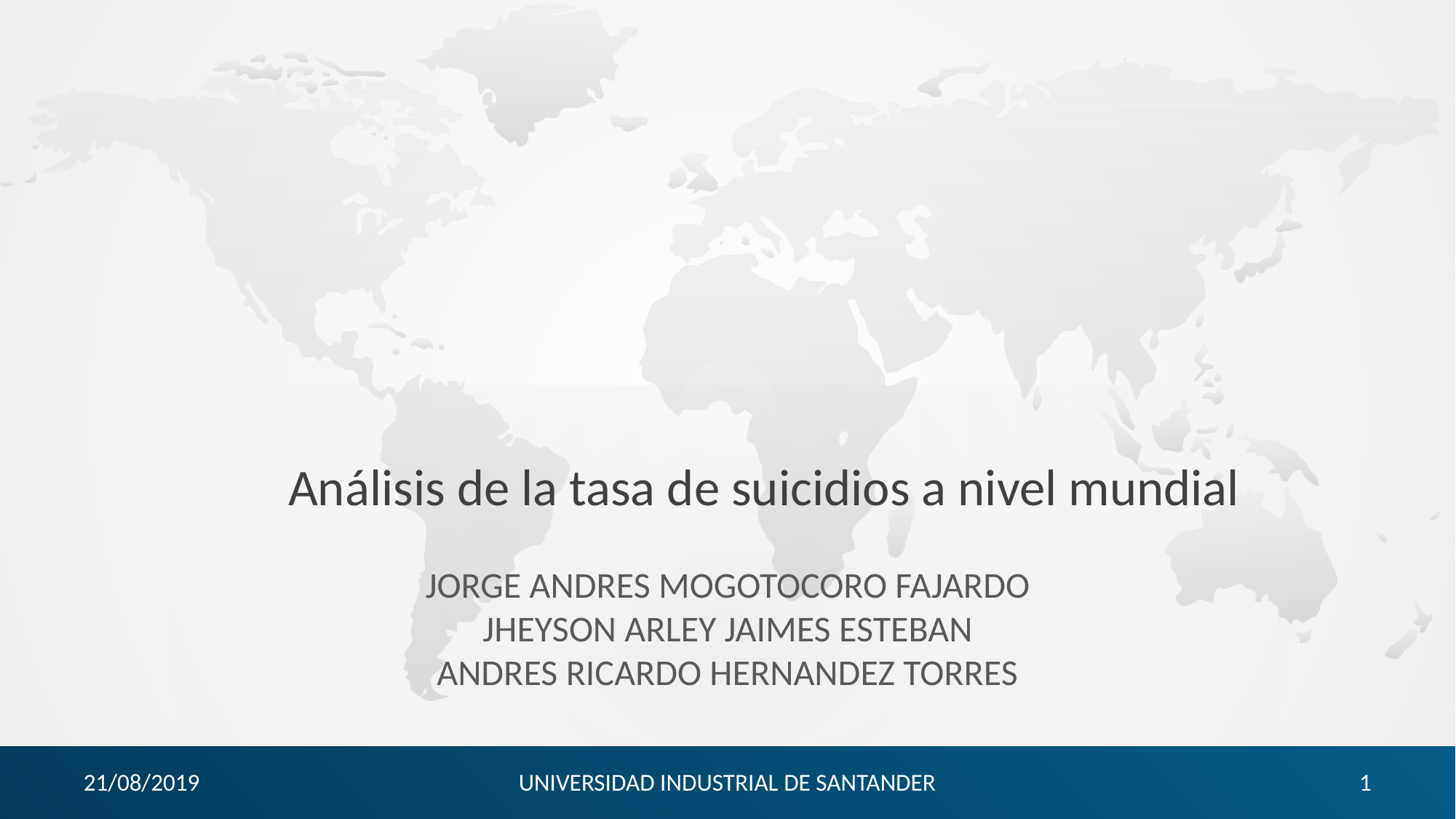

# Análisis de la tasa de suicidios a nivel mundial
JORGE ANDRES MOGOTOCORO FAJARDO
JHEYSON ARLEY JAIMES ESTEBAN
ANDRES RICARDO HERNANDEZ TORRES

21/08/2019
UNIVERSIDAD INDUSTRIAL DE SANTANDER
1